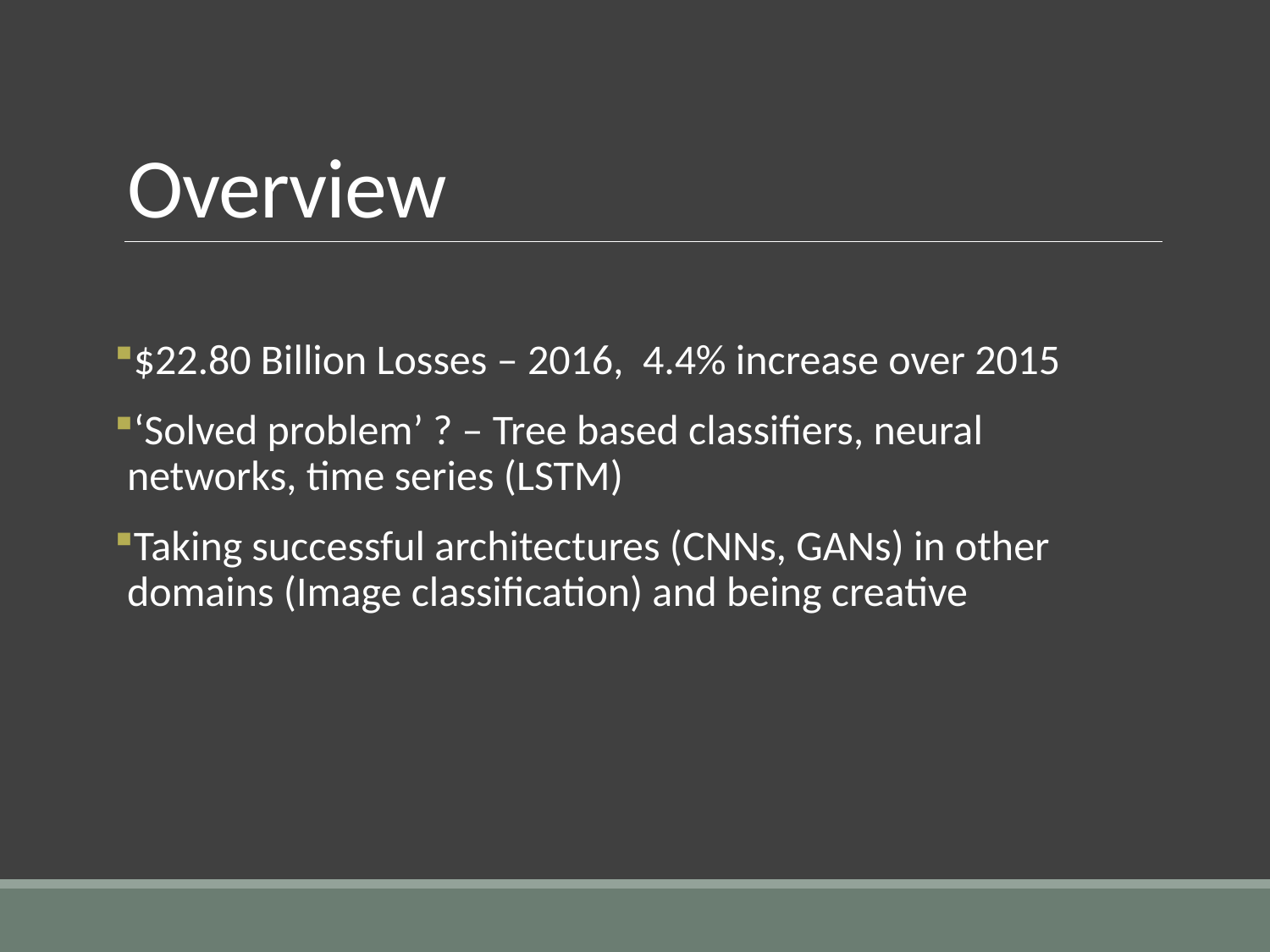

# Overview

$22.80 Billion Losses – 2016,  4.4% increase over 2015
‘Solved problem’ ? – Tree based classifiers, neural networks, time series (LSTM)
Taking successful architectures (CNNs, GANs) in other domains (Image classification) and being creative